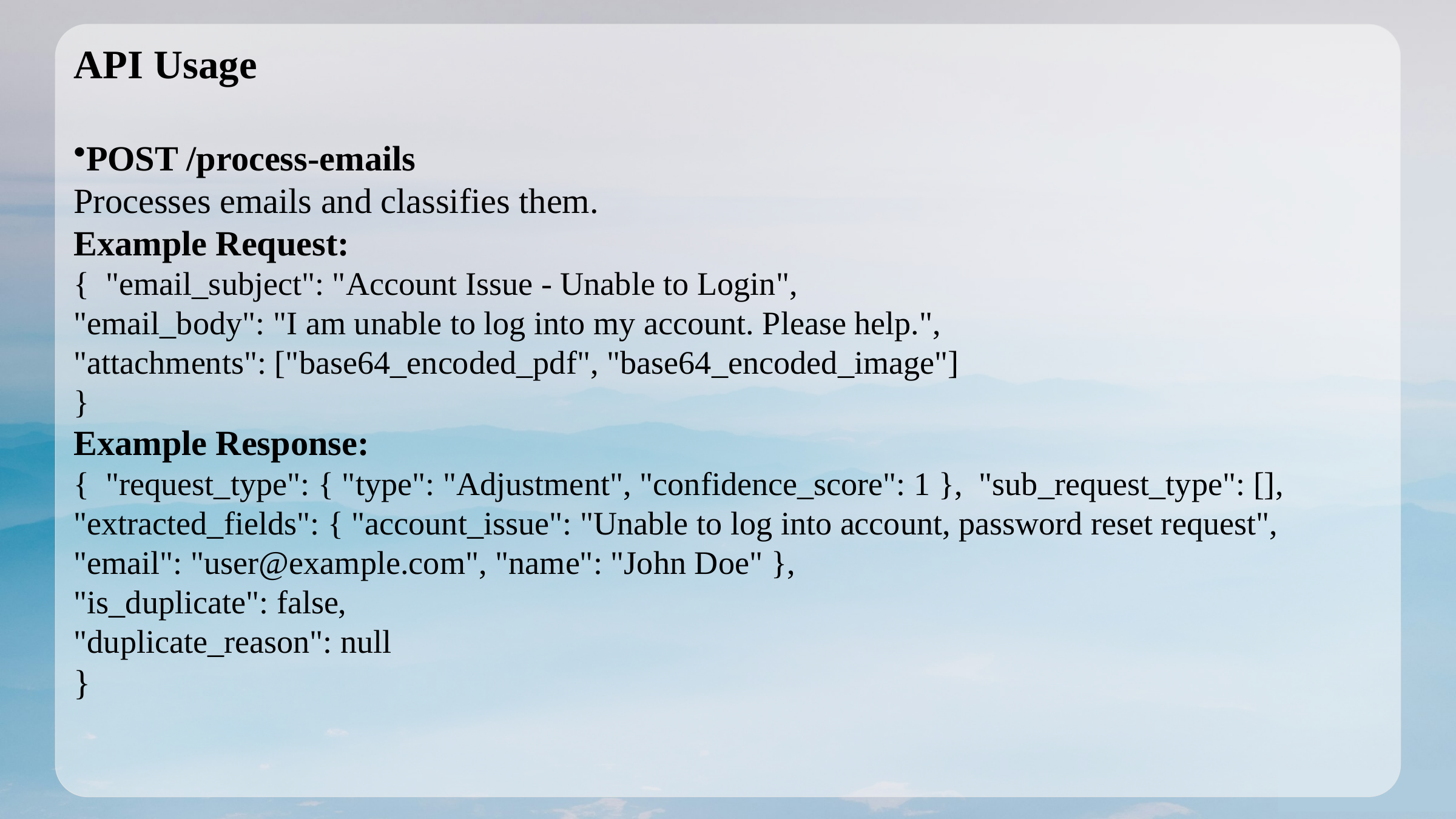

API Usage

POST /process-emails
Processes emails and classifies them.
Example Request:
{  "email_subject": "Account Issue - Unable to Login",
"email_body": "I am unable to log into my account. Please help.",
"attachments": ["base64_encoded_pdf", "base64_encoded_image"]
}
Example Response:
{  "request_type": { "type": "Adjustment", "confidence_score": 1 },  "sub_request_type": [],
"extracted_fields": { "account_issue": "Unable to log into account, password reset request", "email": "user@example.com", "name": "John Doe" },
"is_duplicate": false,
"duplicate_reason": null
}